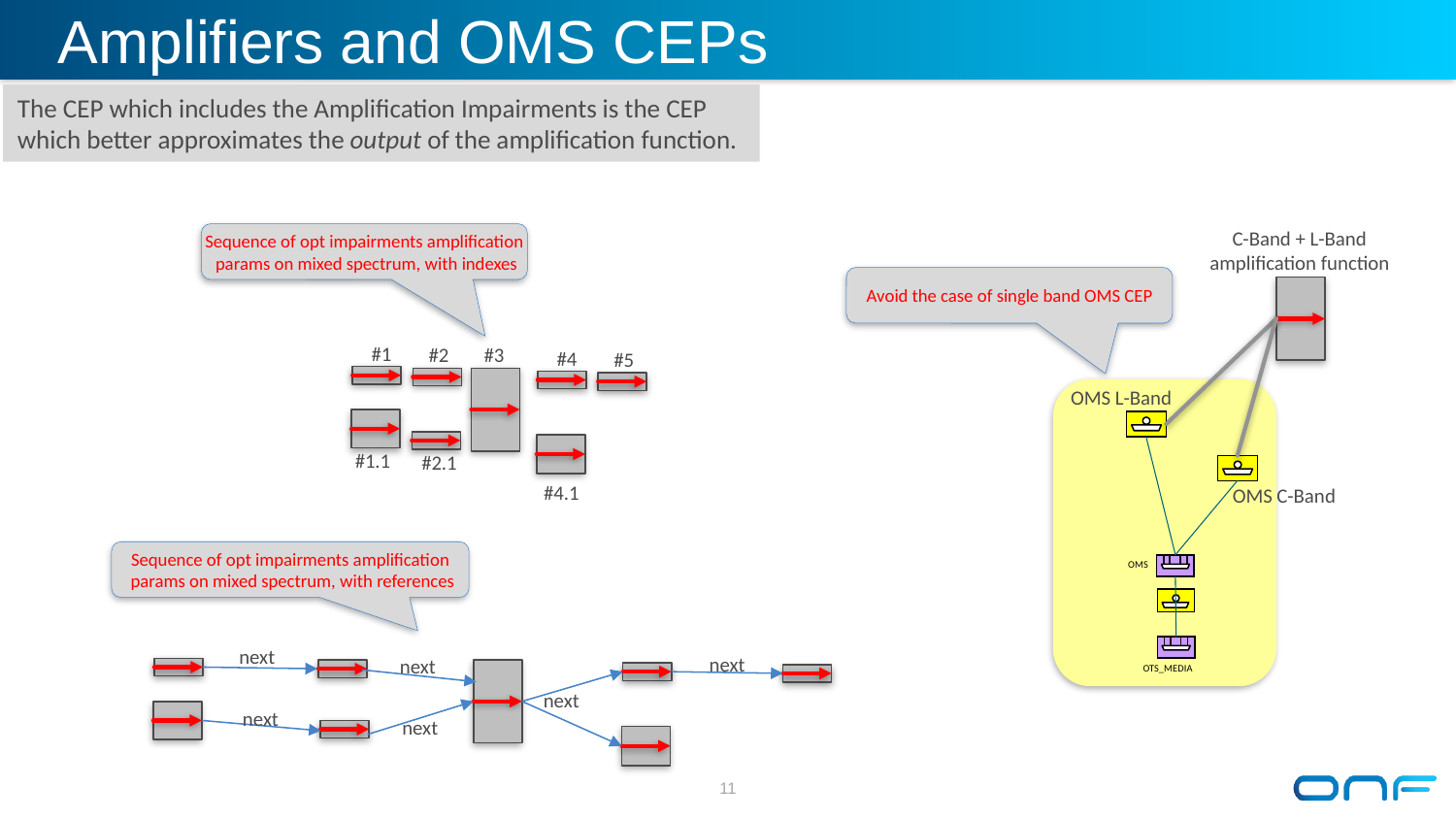

# Amplifiers and OMS CEPs
The CEP which includes the Amplification Impairments is the CEP which better approximates the output of the amplification function.
C-Band + L-Band
amplification function
Sequence of opt impairments amplification
 params on mixed spectrum, with indexes
Avoid the case of single band OMS CEP

#1
#2
#3
#4
#5

OMS L-Band

#1.1
#2.1

#4.1
OMS C-Band
Sequence of opt impairments amplification
 params on mixed spectrum, with references

 OMS

OTS_MEDIA
next
next
next

next
next

next

11